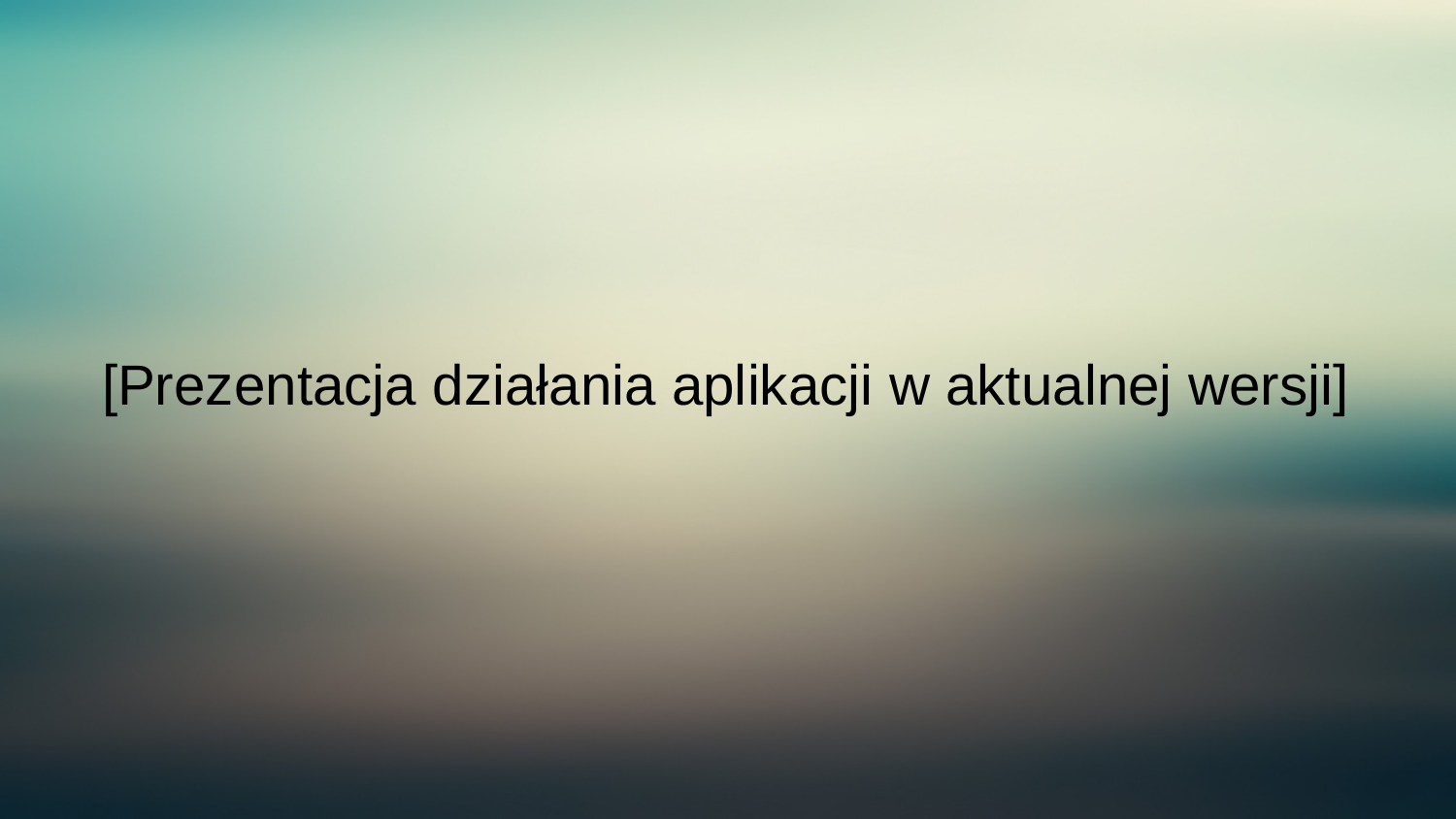

# [Prezentacja działania aplikacji w aktualnej wersji]